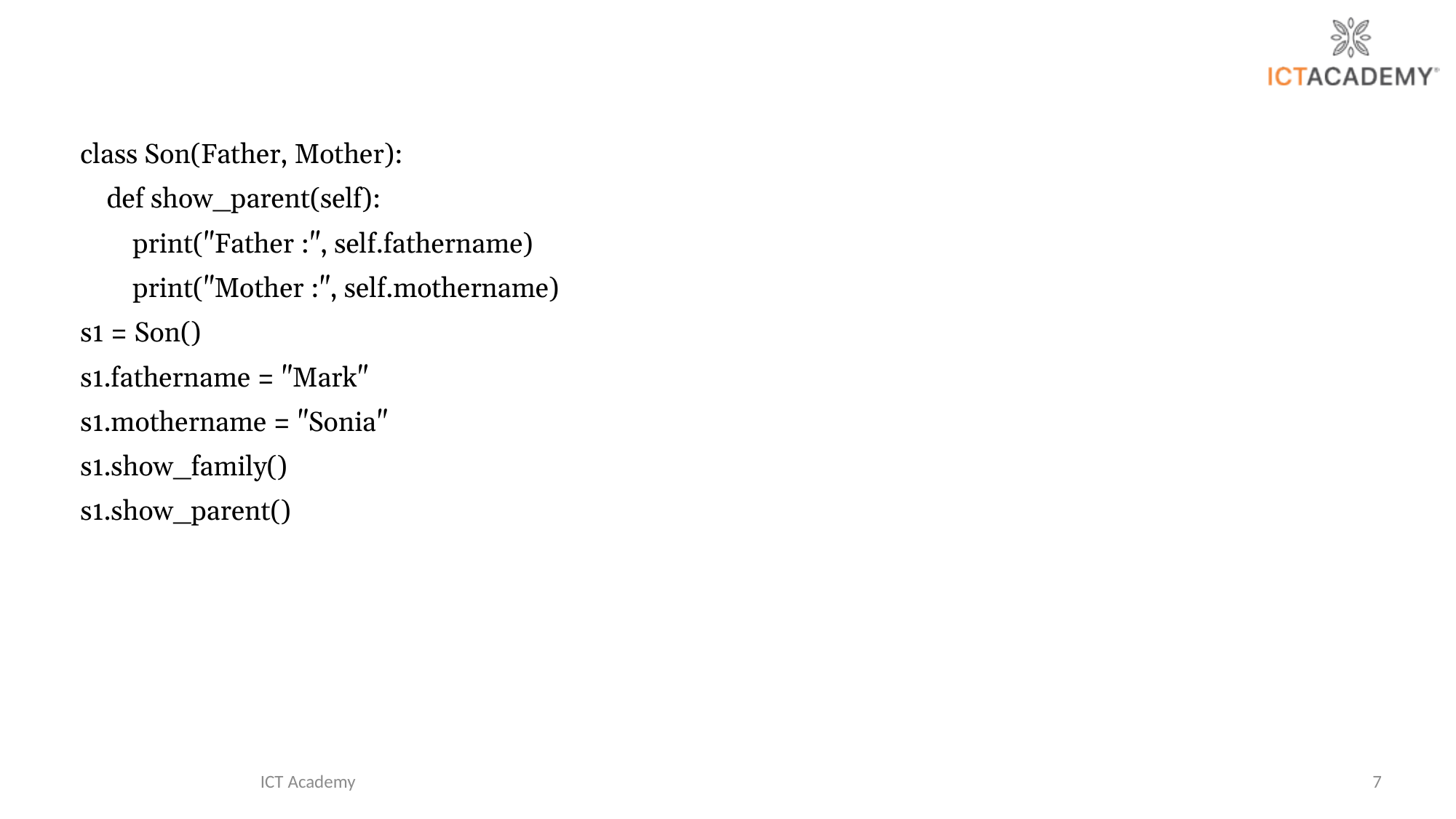

class Son(Father, Mother):
    def show_parent(self):
        print("Father :", self.fathername)
        print("Mother :", self.mothername)
s1 = Son()
s1.fathername = "Mark"
s1.mothername = "Sonia"
s1.show_family()
s1.show_parent()
ICT Academy
7